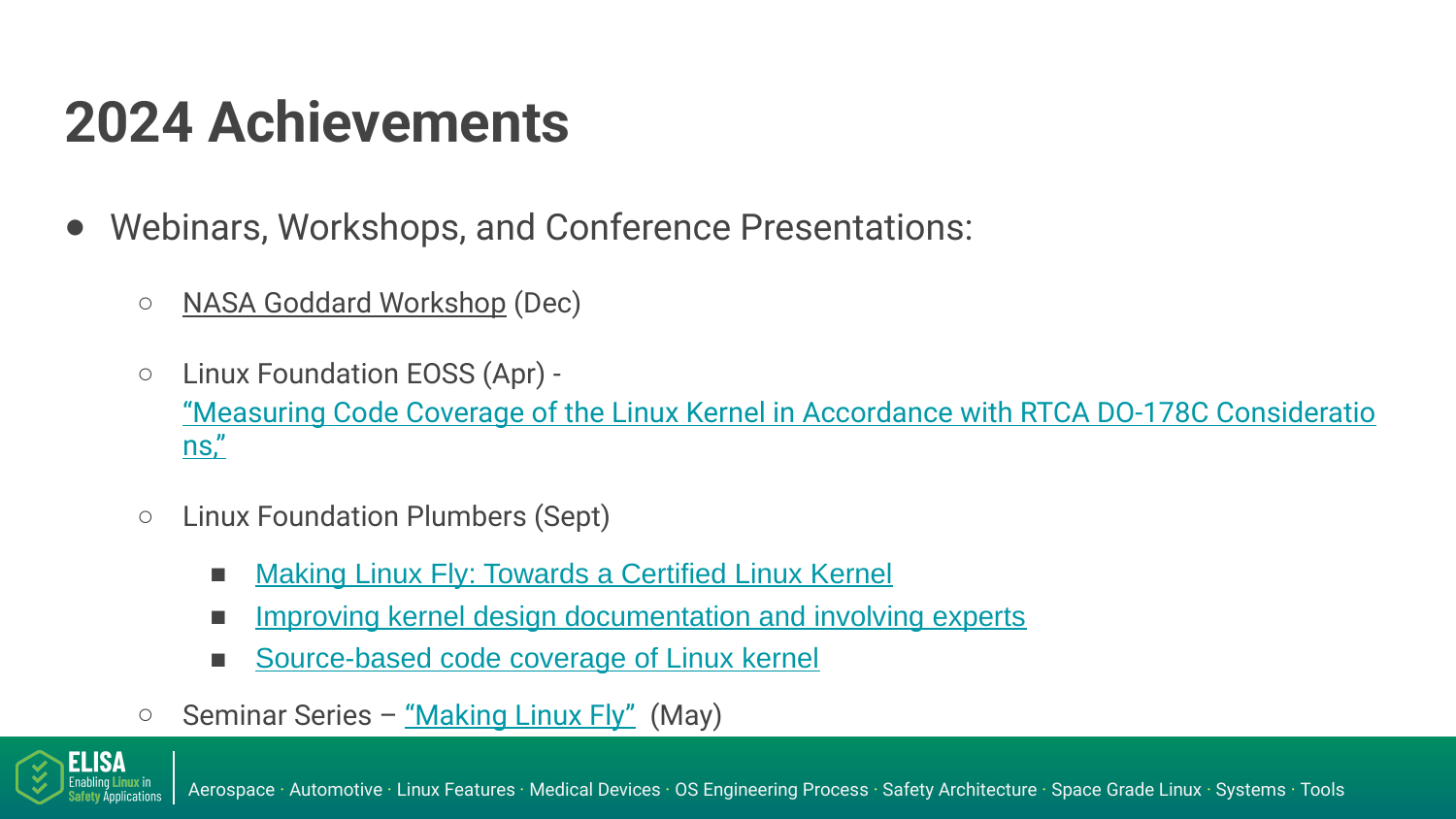

# 2024 Achievements
Webinars, Workshops, and Conference Presentations:
NASA Goddard Workshop (Dec)
Linux Foundation EOSS (Apr) - “Measuring Code Coverage of the Linux Kernel in Accordance with RTCA DO-178C Considerations,”
Linux Foundation Plumbers (Sept)
Making Linux Fly: Towards a Certified Linux Kernel
Improving kernel design documentation and involving experts
Source-based code coverage of Linux kernel
Seminar Series – “Making Linux Fly”  (May)

Aerospace · Automotive · Linux Features · Medical Devices · OS Engineering Process · Safety Architecture · Space Grade Linux · Systems · Tools